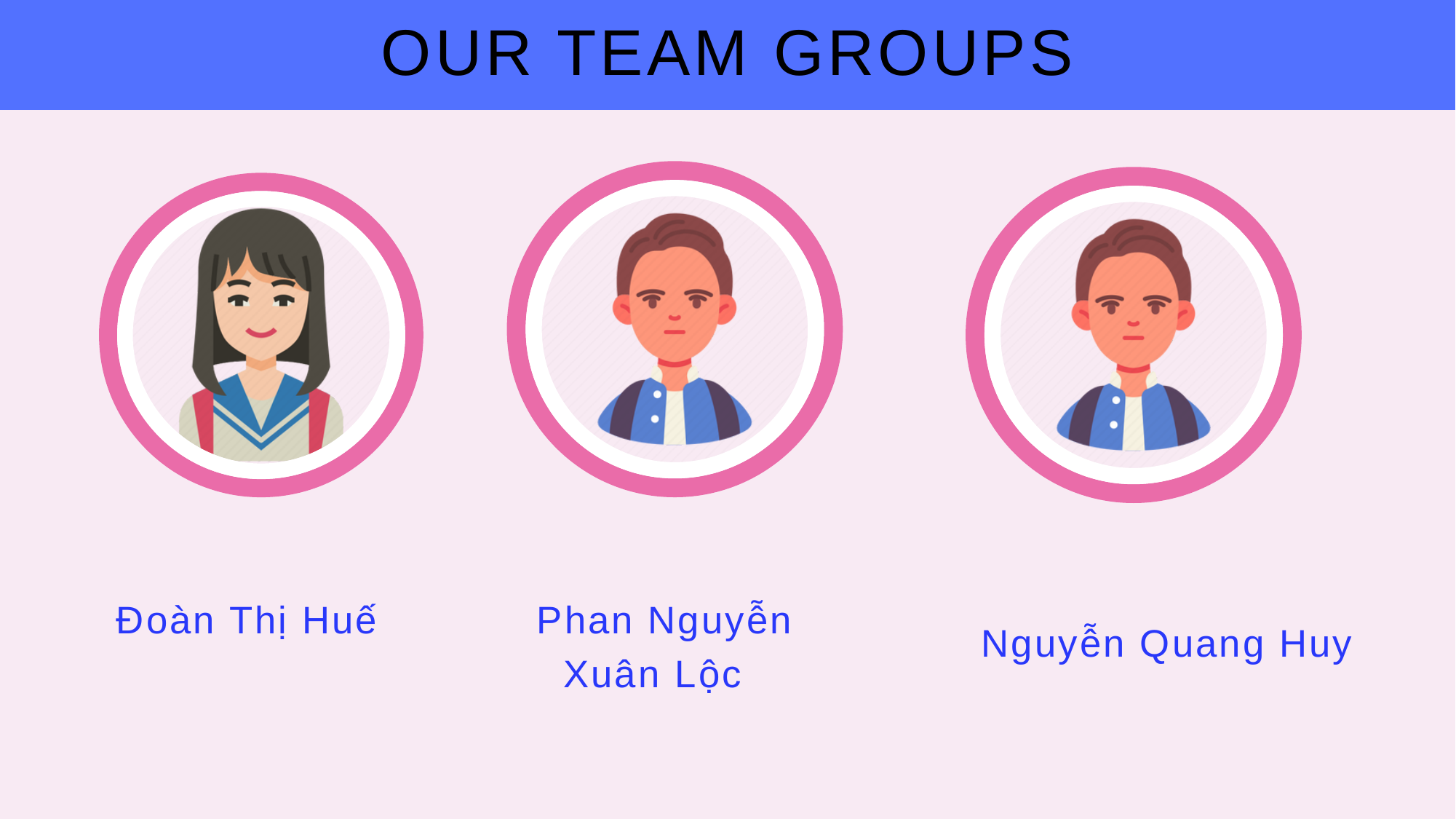

OUR TEAM GROUPS

Đoàn Thị Huế
Phan Nguyễn Xuân Lộc
Nguyễn Quang Huy